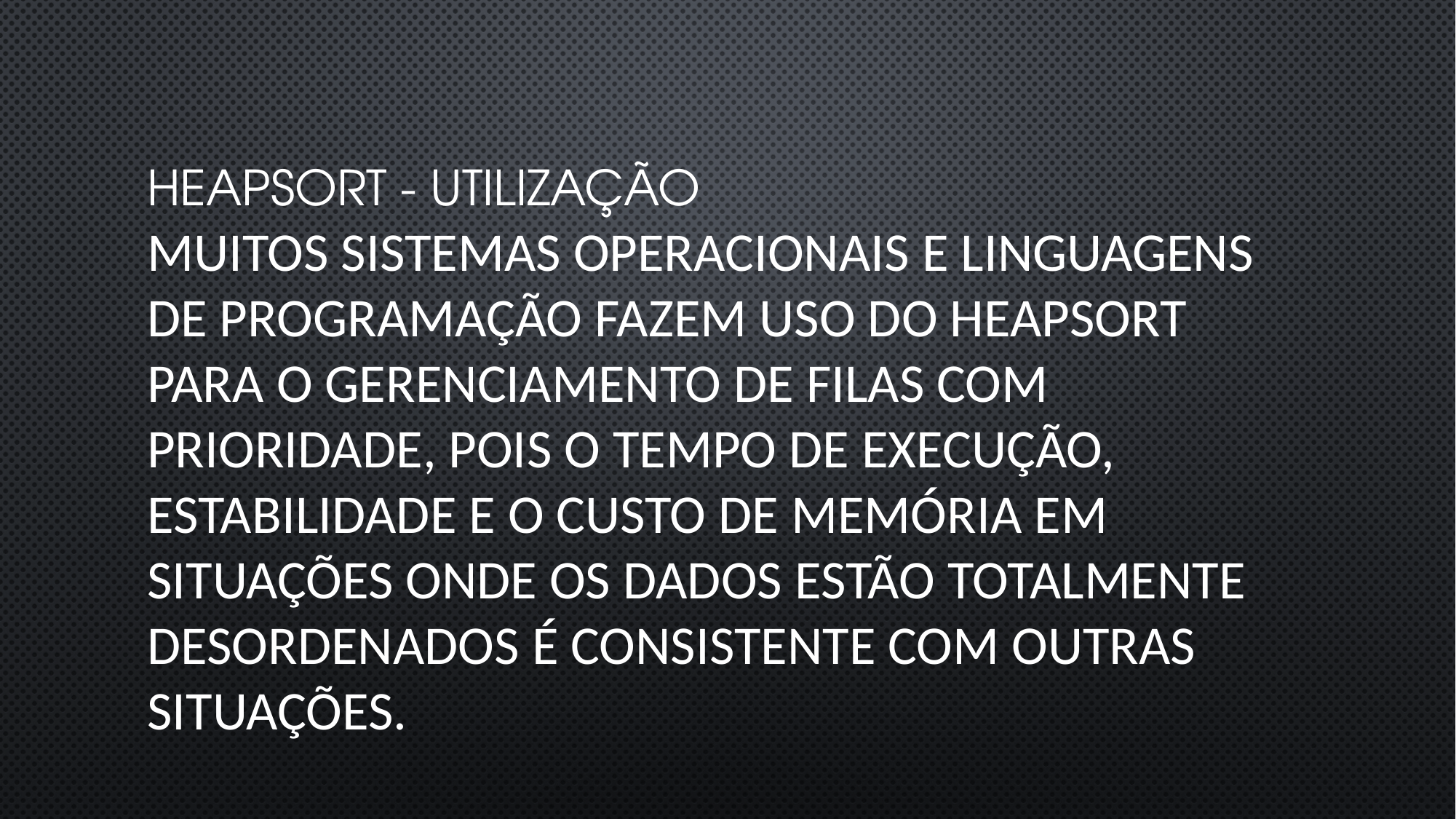

# Heapsort - utilização
Muitos sistemas operacionais e linguagens de programação fazem uso do heapsort para o gerenciamento de filas com prioridade, pois o tempo de execução, estabilidade e o custo de memória em situações onde os dados estão totalmente desordenados é consistente com outras situações.